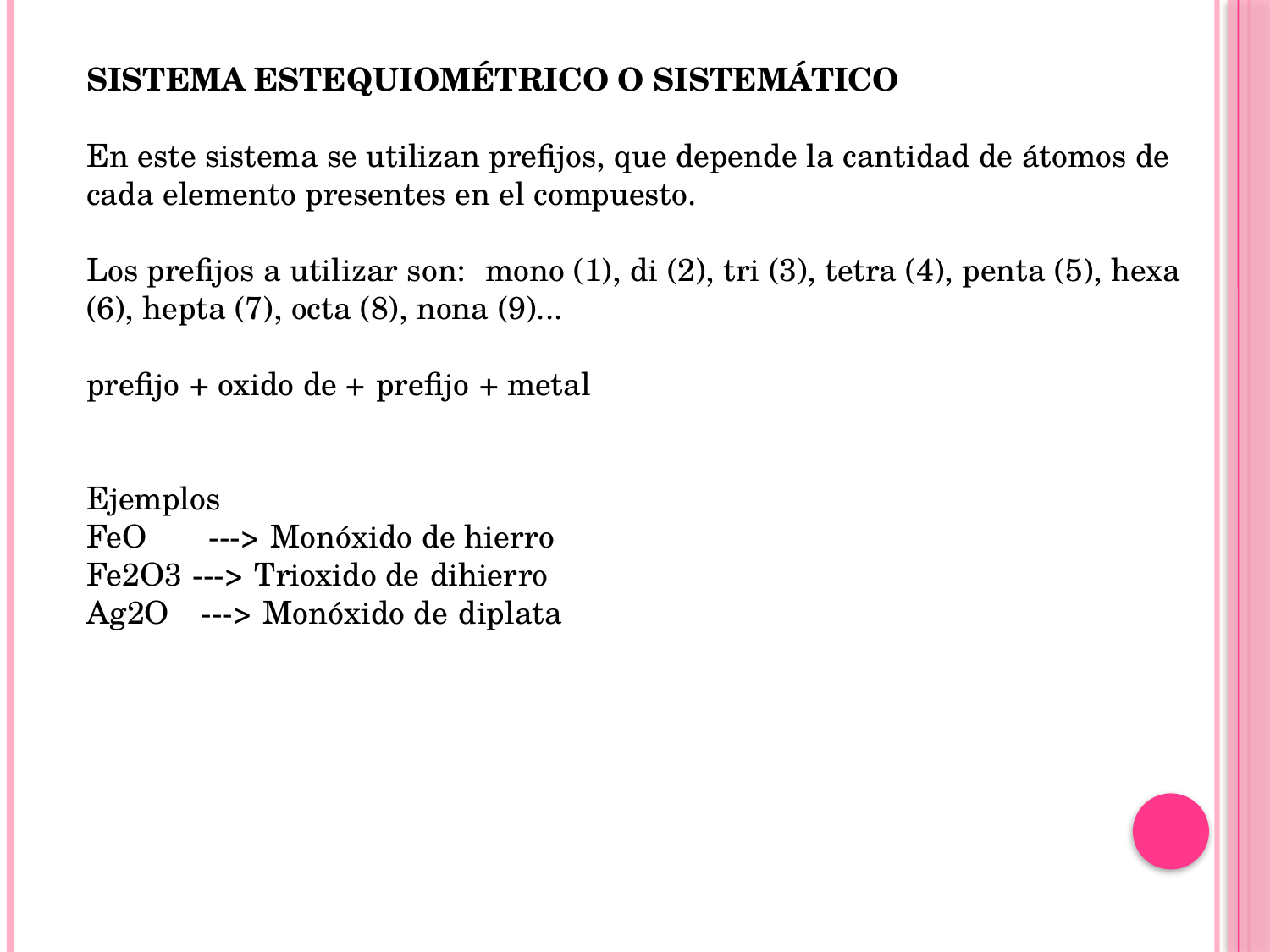

SISTEMA ESTEQUIOMÉTRICO O SISTEMÁTICO
En este sistema se utilizan prefijos, que depende la cantidad de átomos de cada elemento presentes en el compuesto.
Los prefijos a utilizar son:  mono (1), di (2), tri (3), tetra (4), penta (5), hexa (6), hepta (7), octa (8), nona (9)...
prefijo + oxido de + prefijo + metal
Ejemplos
FeO      ---> Monóxido de hierro
Fe2O3 ---> Trioxido de dihierro
Ag2O   ---> Monóxido de diplata